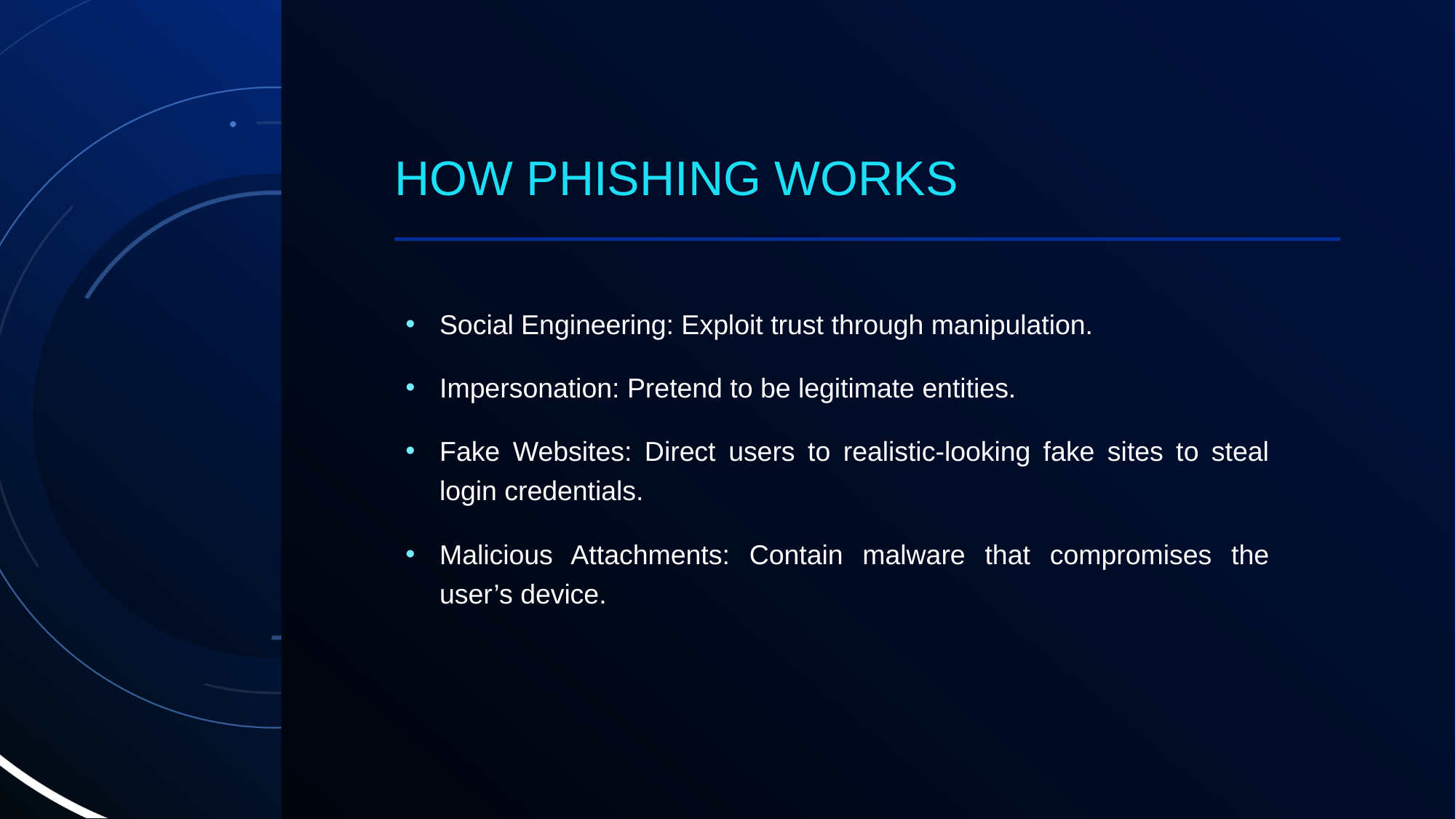

# How Phishing Works
Social Engineering: Exploit trust through manipulation.
Impersonation: Pretend to be legitimate entities.
Fake Websites: Direct users to realistic-looking fake sites to steal login credentials.
Malicious Attachments: Contain malware that compromises the user’s device.